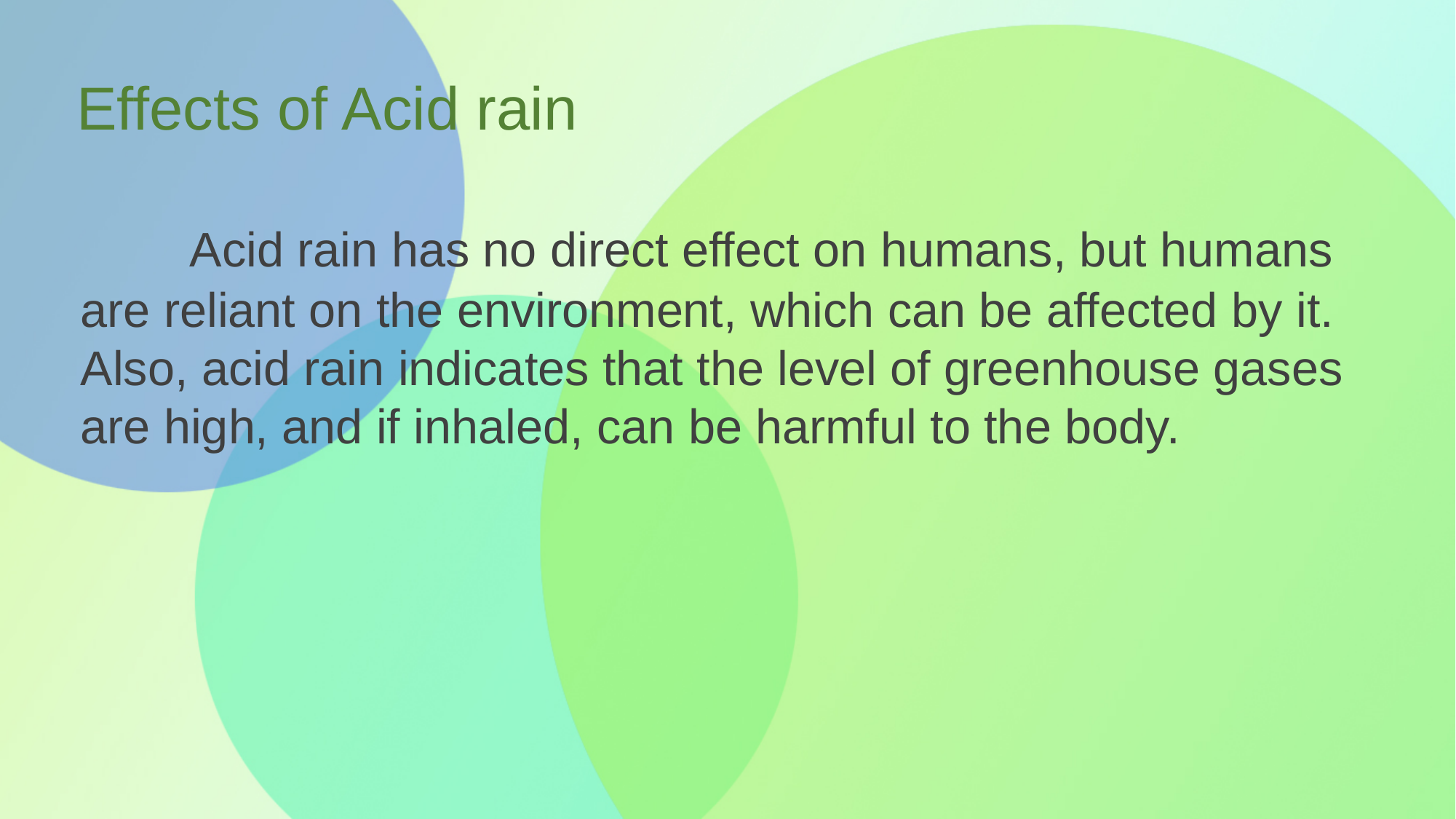

Effects of Acid rain
	Acid rain has no direct effect on humans, but humans are reliant on the environment, which can be affected by it. Also, acid rain indicates that the level of greenhouse gases are high, and if inhaled, can be harmful to the body.